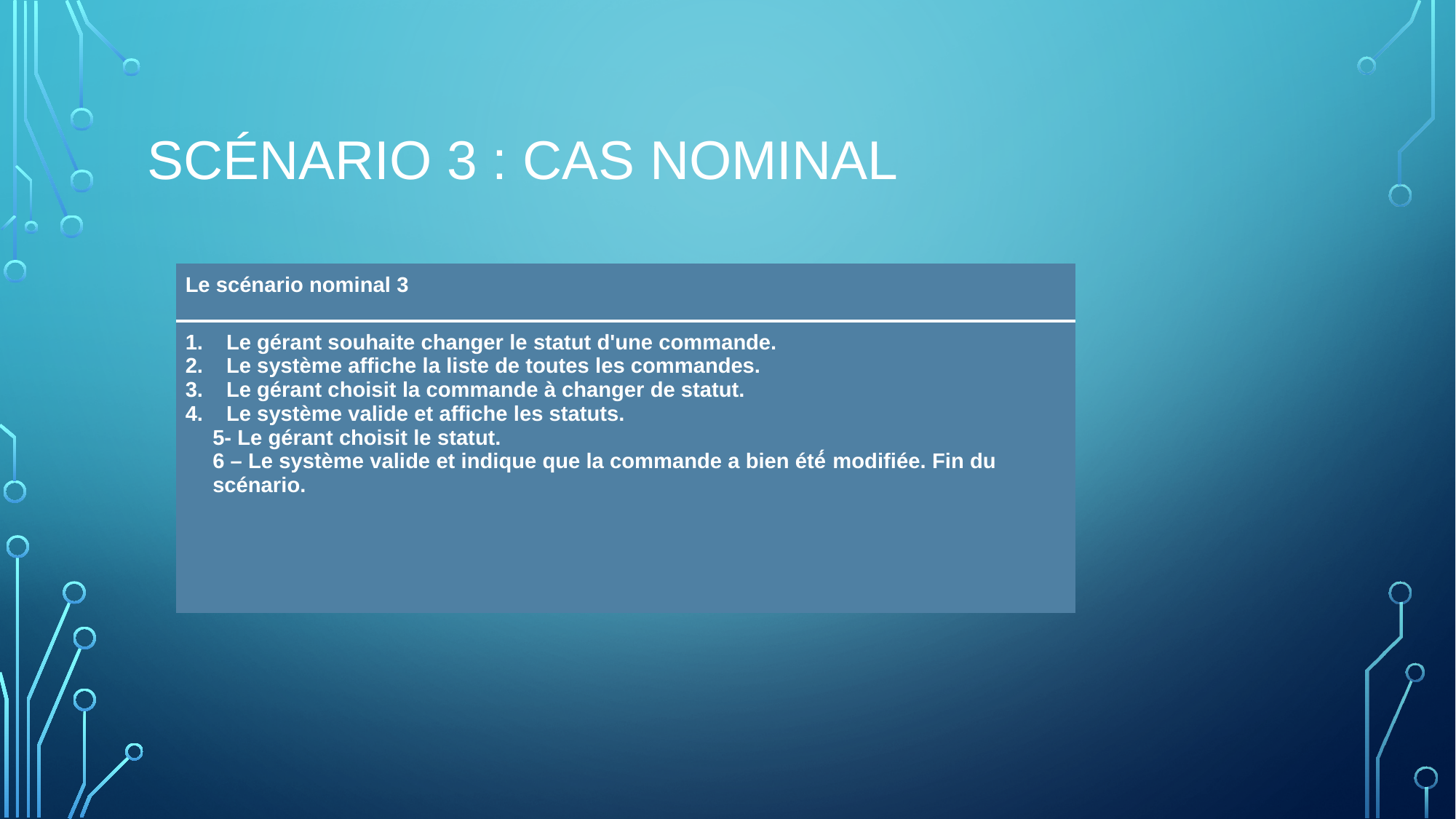

# Scénario 3 : Cas nominal
| Le scénario nominal 3 |
| --- |
| Le gérant souhaite changer le statut d'une commande. Le système affiche la liste de toutes les commandes. Le gérant choisit la commande à changer de statut. Le système valide et affiche les statuts. 5- Le gérant choisit le statut. 6 – Le système valide et indique que la commande a bien été́ modifiée. Fin du scénario. |